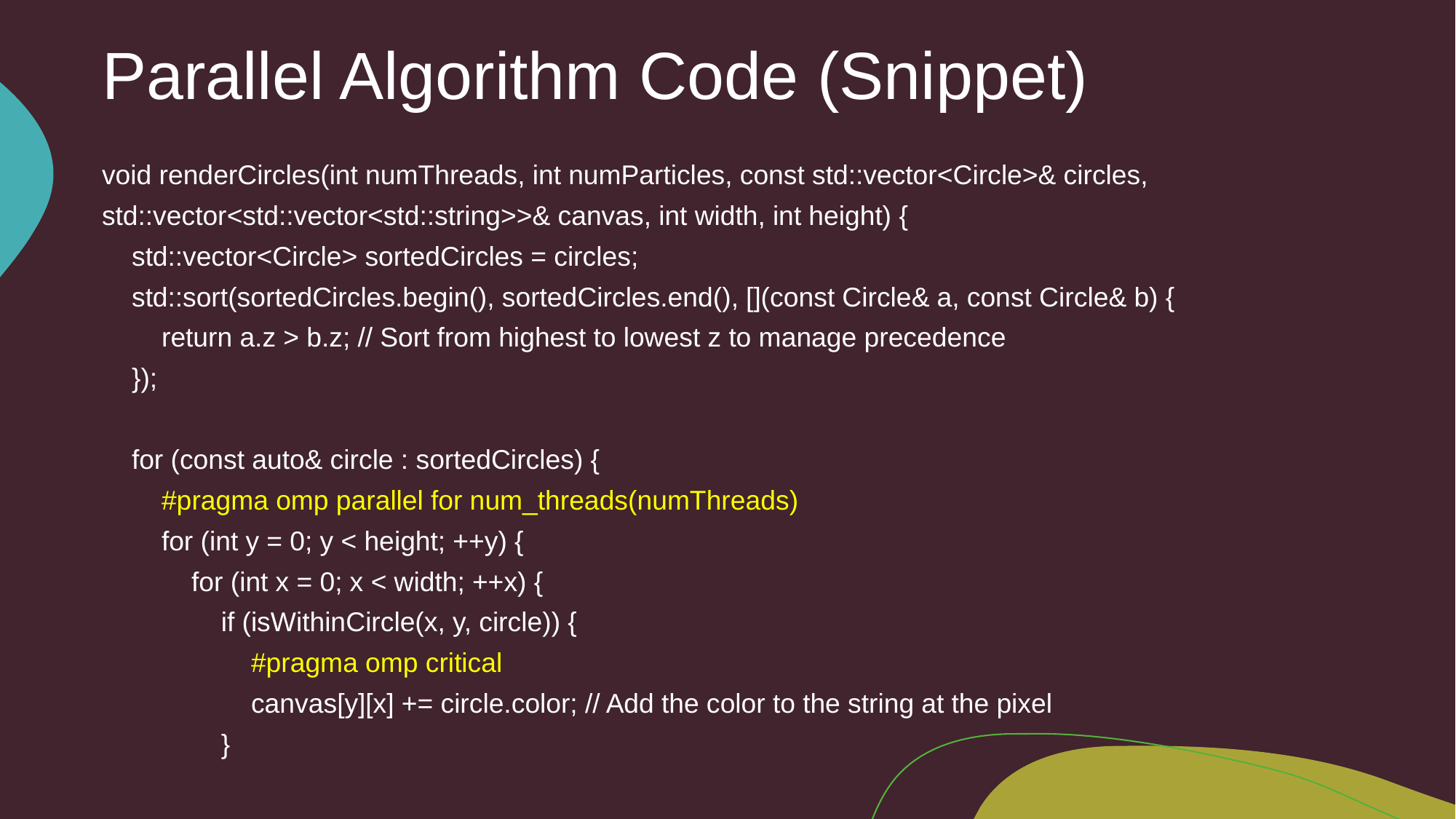

# Parallel Algorithm Code (Snippet)
void renderCircles(int numThreads, int numParticles, const std::vector<Circle>& circles, std::vector<std::vector<std::string>>& canvas, int width, int height) {
    std::vector<Circle> sortedCircles = circles;
    std::sort(sortedCircles.begin(), sortedCircles.end(), [](const Circle& a, const Circle& b) {
        return a.z > b.z; // Sort from highest to lowest z to manage precedence
    });

    for (const auto& circle : sortedCircles) {
        #pragma omp parallel for num_threads(numThreads)
        for (int y = 0; y < height; ++y) {
            for (int x = 0; x < width; ++x) {
                if (isWithinCircle(x, y, circle)) {
                    #pragma omp critical
                    canvas[y][x] += circle.color; // Add the color to the string at the pixel
                }